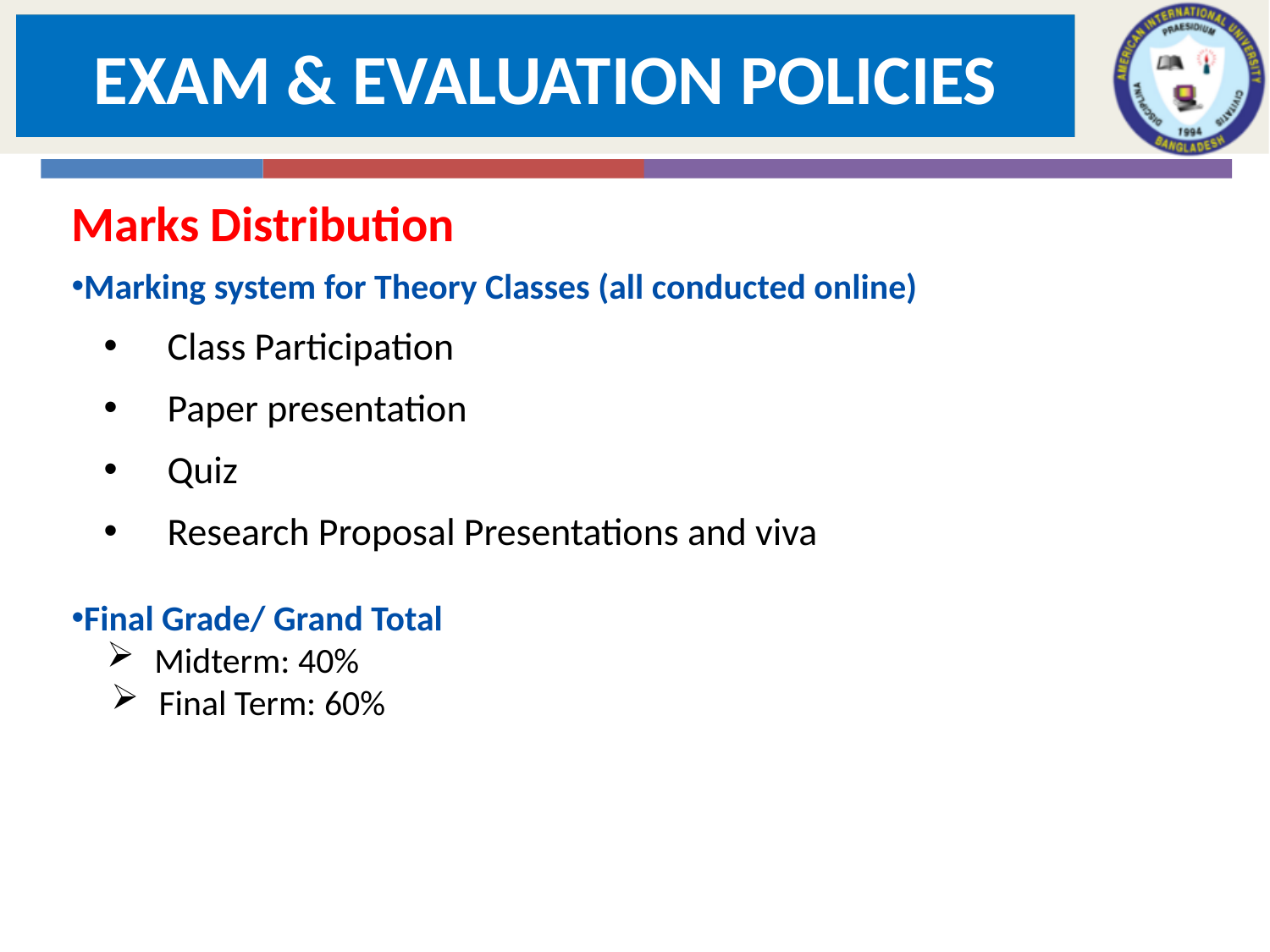

Marks Distribution
Marking system for Theory Classes (all conducted online)
Class Participation
Paper presentation
Quiz
Research Proposal Presentations and viva

Final Grade/ Grand Total
Midterm: 40%
Final Term: 60%